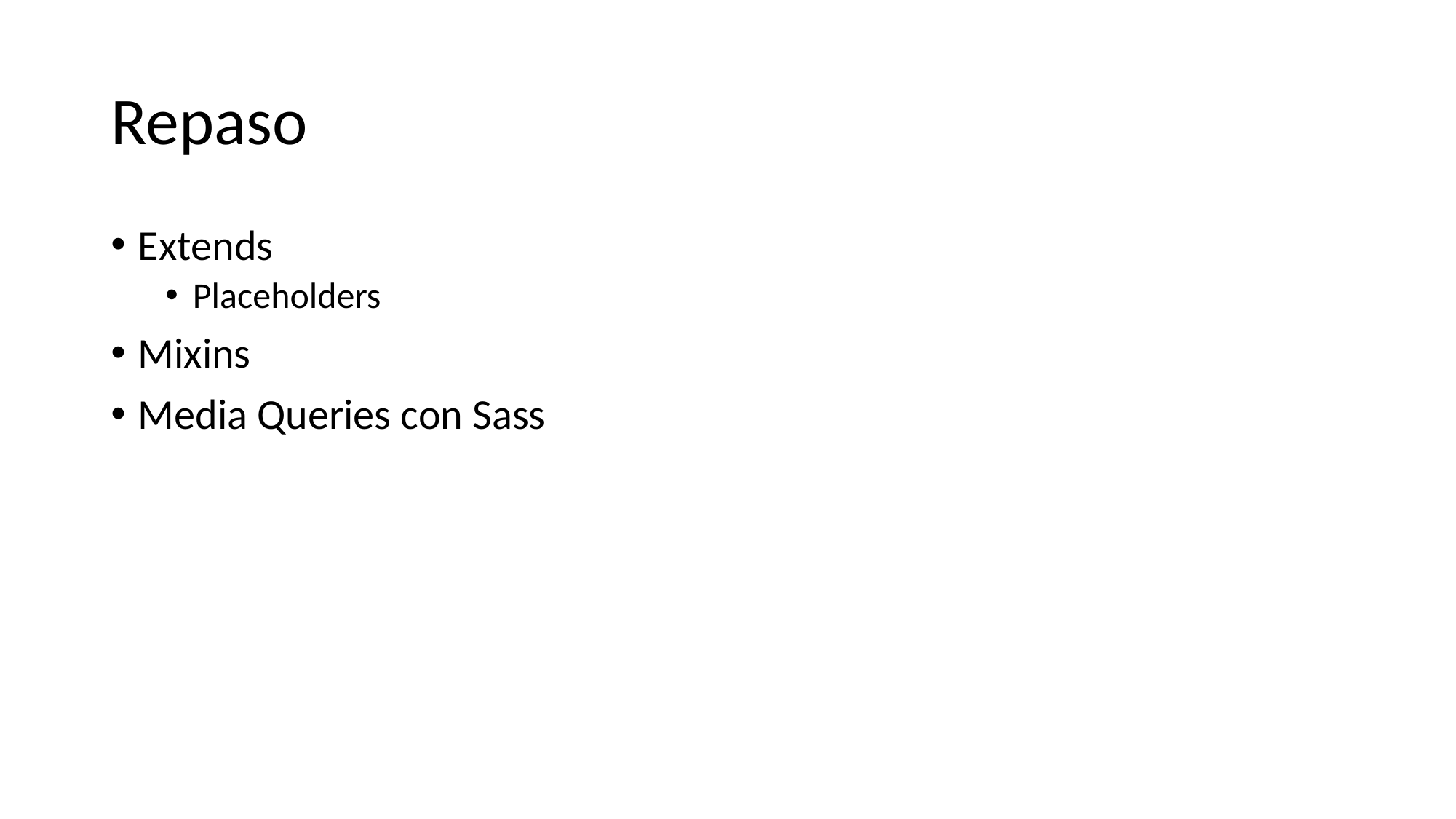

# Repaso
Extends
Placeholders
Mixins
Media Queries con Sass